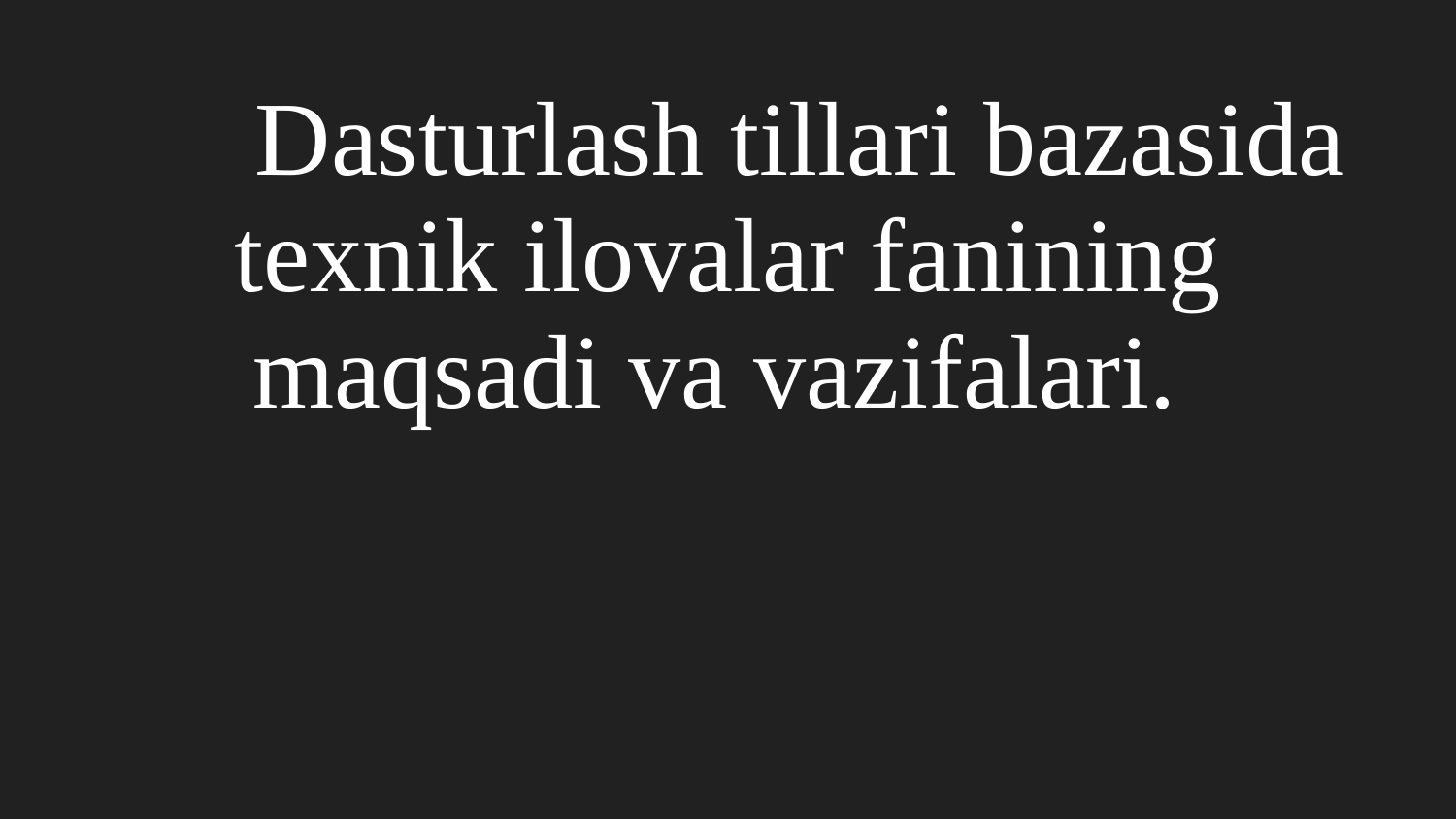

# Dasturlash tillari bazasida texnik ilovalar fanining maqsadi va vazifalari.